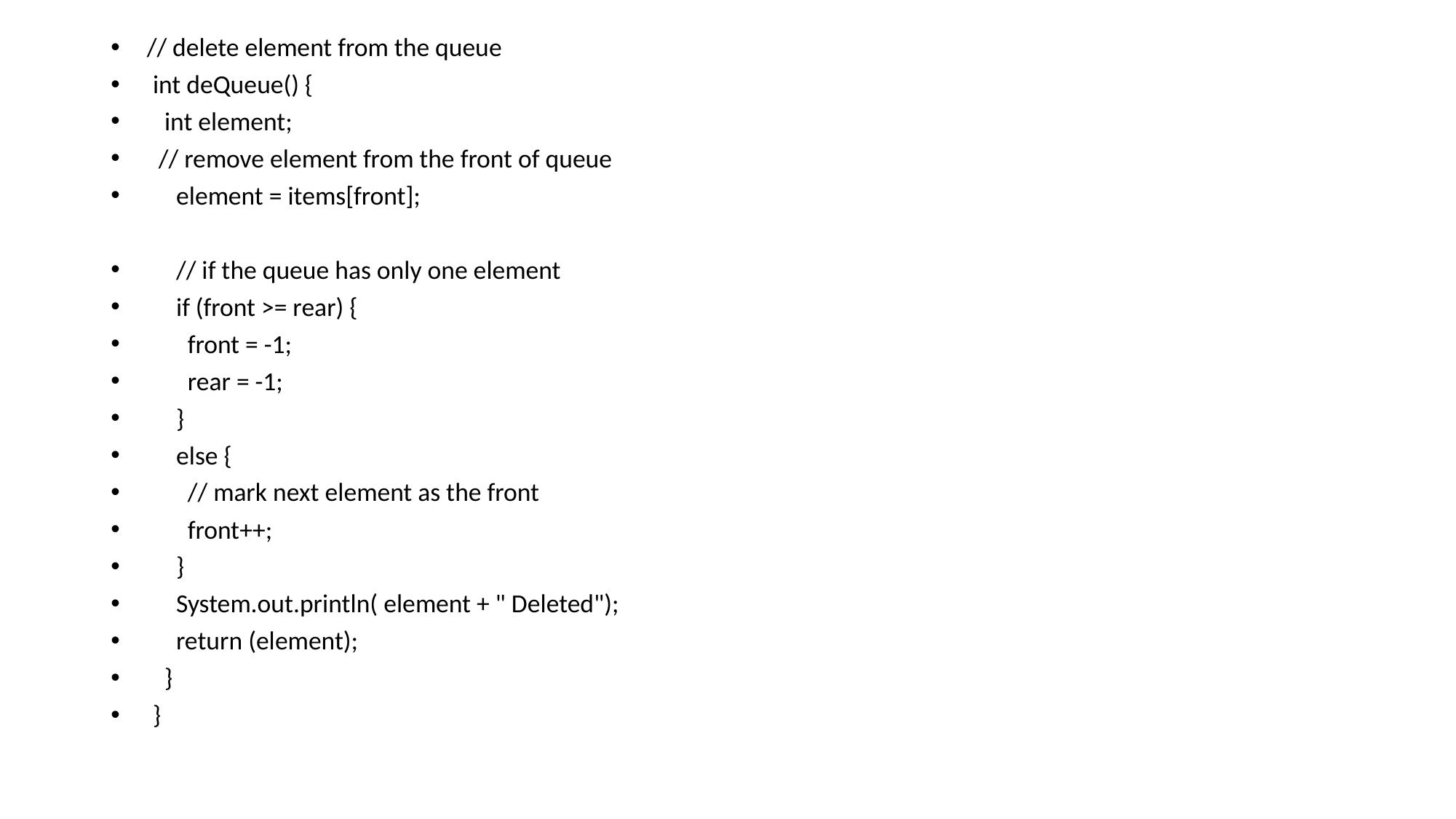

// delete element from the queue
  int deQueue() {
    int element;
   // remove element from the front of queue
      element = items[front];

      // if the queue has only one element
      if (front >= rear) {
        front = -1;
        rear = -1;
      }
      else {
        // mark next element as the front
        front++;
      }
      System.out.println( element + " Deleted");
      return (element);
    }
  }